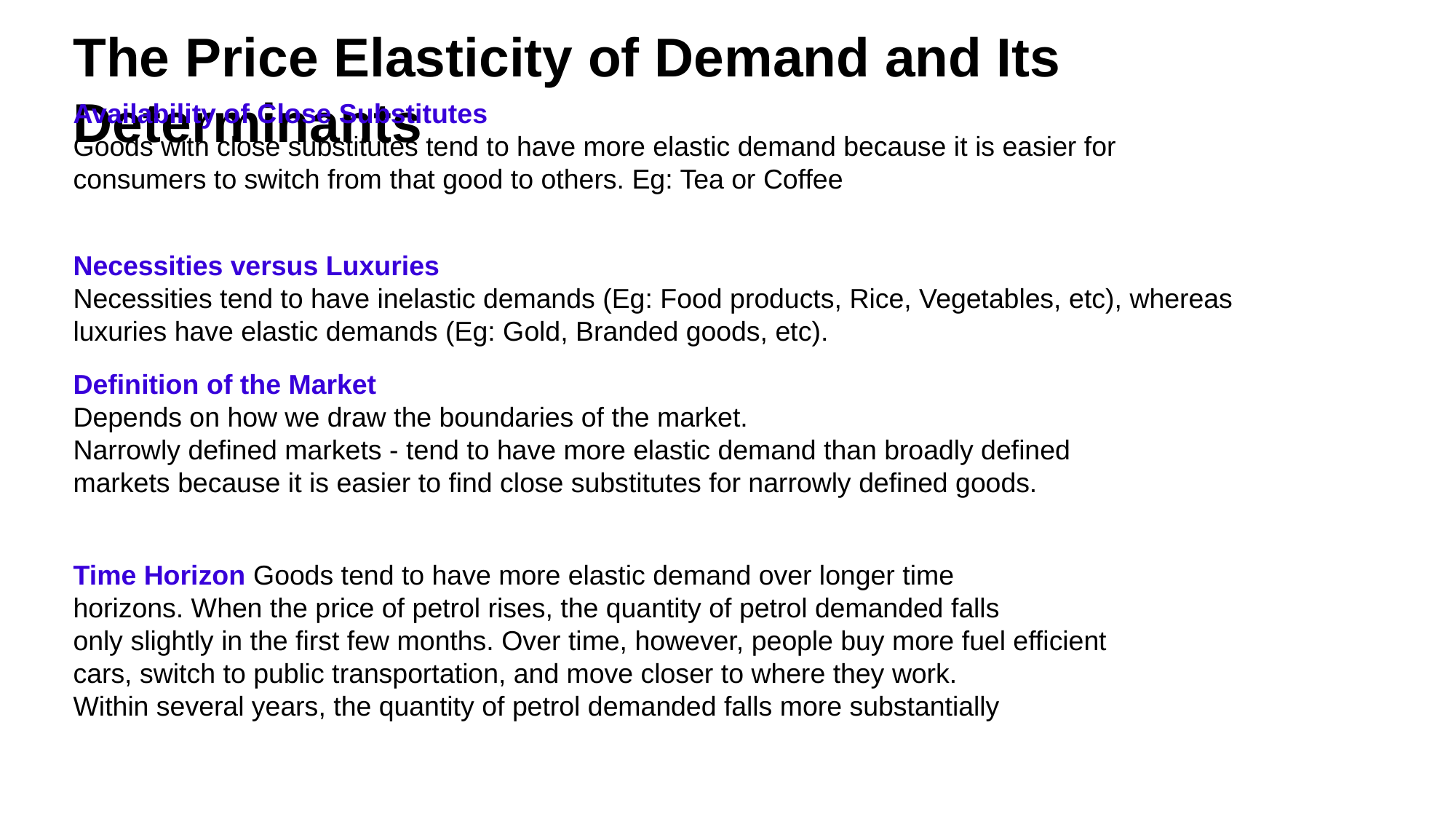

The Price Elasticity of Demand and Its Determinants
Availability of Close Substitutes
Goods with close substitutes tend to have more elastic demand because it is easier for consumers to switch from that good to others. Eg: Tea or Coffee
Necessities versus Luxuries
Necessities tend to have inelastic demands (Eg: Food products, Rice, Vegetables, etc), whereas
luxuries have elastic demands (Eg: Gold, Branded goods, etc).
Definition of the Market
Depends on how we draw the boundaries of the market.
Narrowly defined markets - tend to have more elastic demand than broadly defined markets because it is easier to find close substitutes for narrowly defined goods.
Time Horizon Goods tend to have more elastic demand over longer time
horizons. When the price of petrol rises, the quantity of petrol demanded falls
only slightly in the first few months. Over time, however, people buy more fuel efficient
cars, switch to public transportation, and move closer to where they work.
Within several years, the quantity of petrol demanded falls more substantially